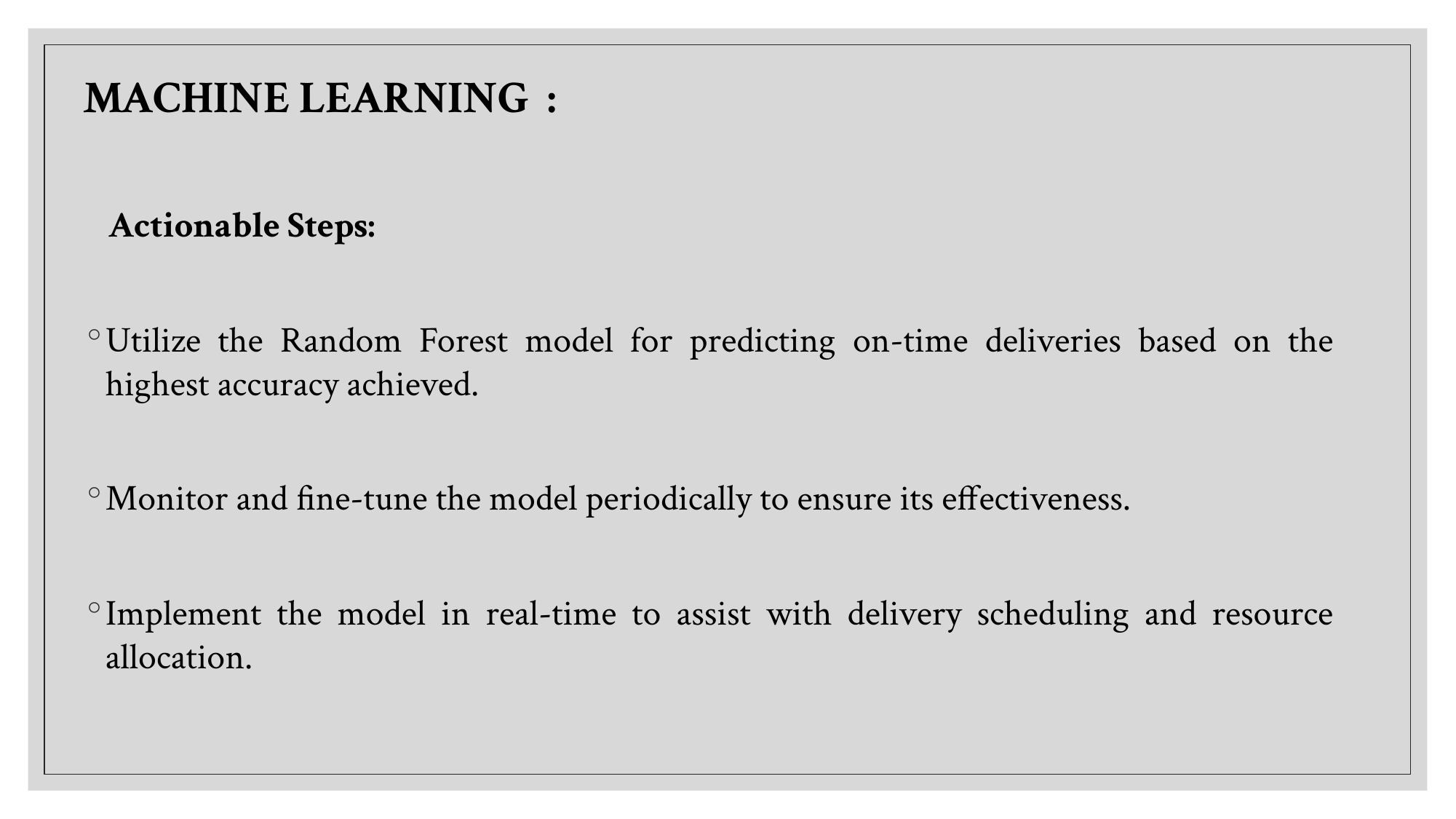

# MACHINE LEARNING  :
    Actionable Steps:

Utilize the Random Forest model for predicting on-time deliveries based on the highest accuracy achieved.

Monitor and fine-tune the model periodically to ensure its effectiveness.

Implement the model in real-time to assist with delivery scheduling and resource allocation.